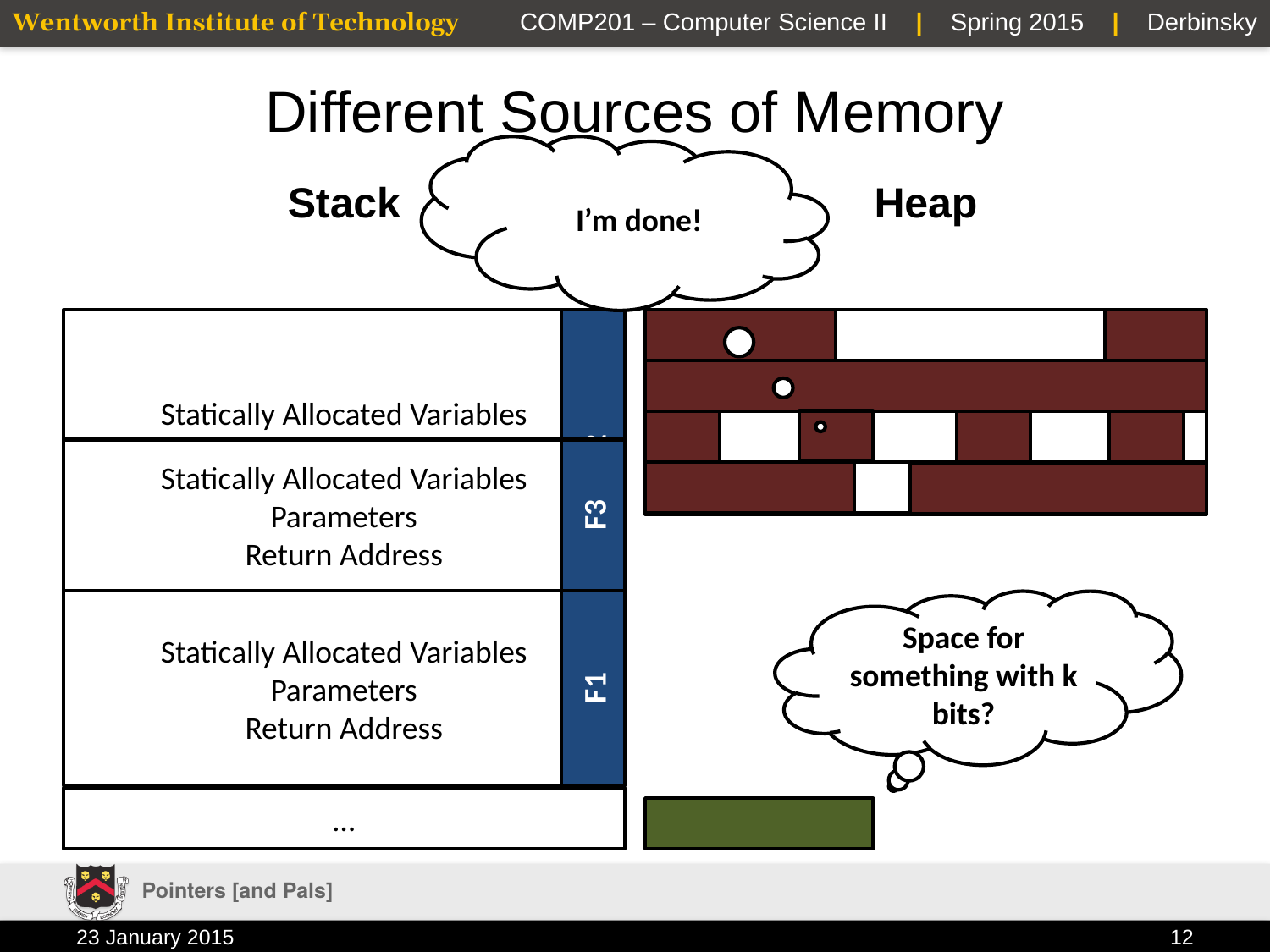

# Different Sources of Memory
I’m done!
Stack
Heap
Statically Allocated Variables
Parameters
Return Address
F2

Statically Allocated Variables
Parameters
Return Address
F3
Statically Allocated Variables
Parameters
Return Address
F1
Space for something with k bits?
…

Pointers [and Pals]
23 January 2015
12